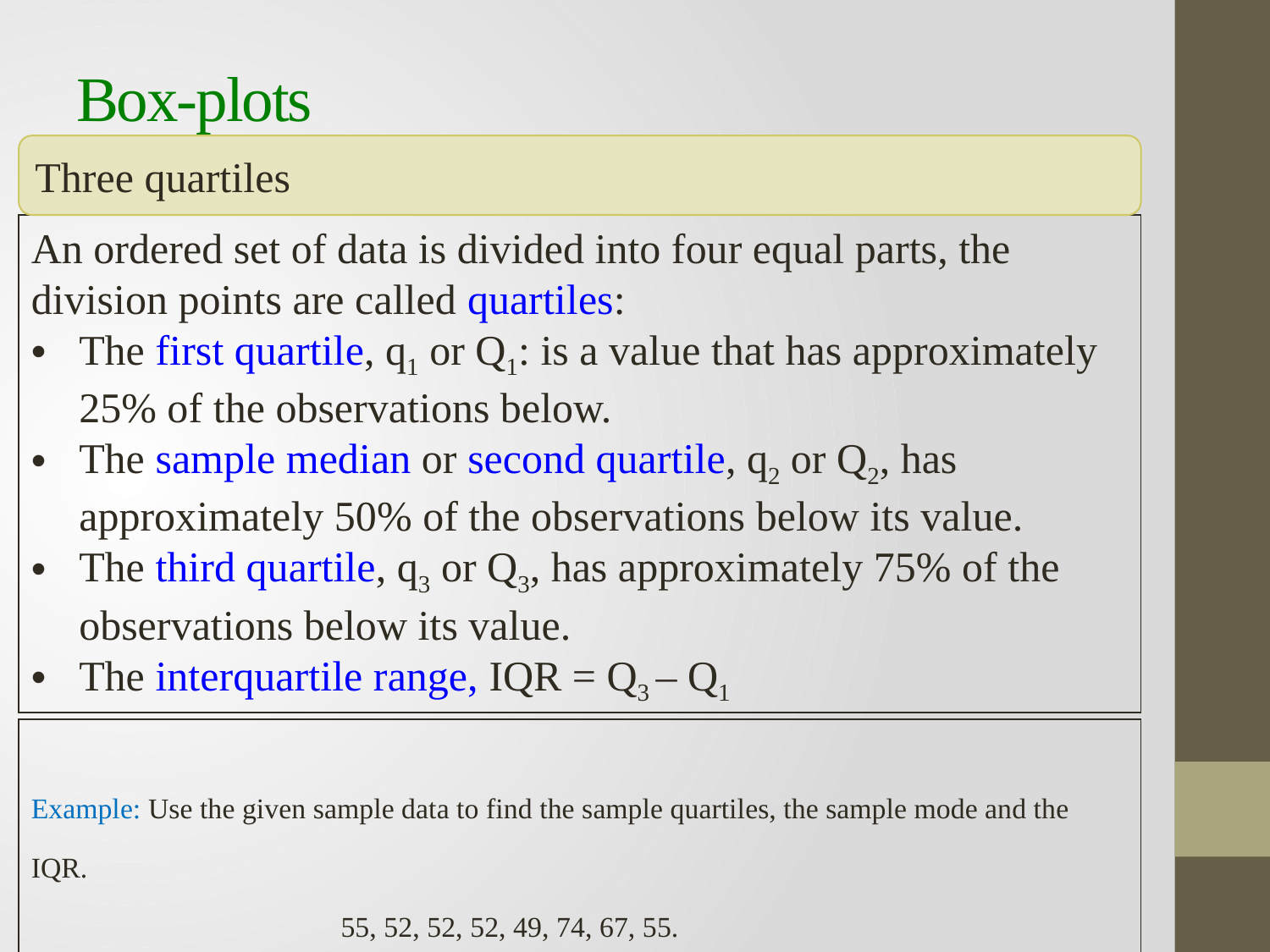

# Box-plots
Three quartiles
An ordered set of data is divided into four equal parts, the division points are called quartiles:
The first quartile, q1 or Q1: is a value that has approximately 25% of the observations below.
The sample median or second quartile, q2 or Q2, has approximately 50% of the observations below its value.
The third quartile, q3 or Q3, has approximately 75% of the observations below its value.
The interquartile range, IQR = Q3 – Q1

Example: Use the given sample data to find the sample quartiles, the sample mode and the IQR.
                                           55, 52, 52, 52, 49, 74, 67, 55.